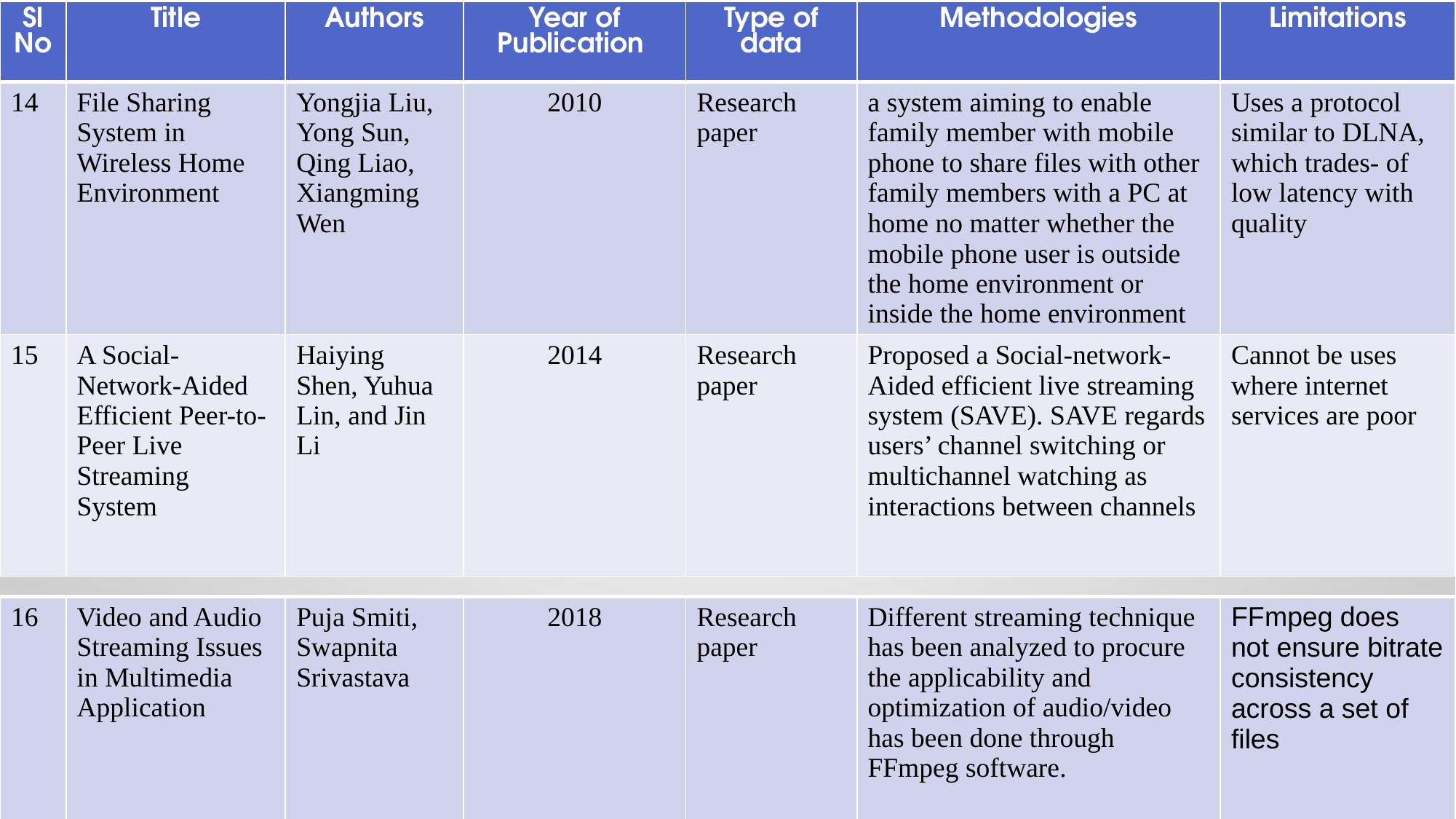

| Sl No | Title | Authors | Year of Publication | Type of data | Methodologies | Limitations |
| --- | --- | --- | --- | --- | --- | --- |
| 14 | File Sharing System in Wireless Home Environment | Yongjia Liu, Yong Sun, Qing Liao, Xiangming Wen | 2010 | Research paper | a system aiming to enable family member with mobile phone to share files with other family members with a PC at home no matter whether the mobile phone user is outside the home environment or inside the home environment | Uses a protocol similar to DLNA, which trades- of low latency with quality |
| 15 | A Social-Network-Aided Efficient Peer-to-Peer Live Streaming System | Haiying Shen, Yuhua Lin, and Jin Li | 2014 | Research paper | Proposed a Social-network-Aided efficient live streaming system (SAVE). SAVE regards users’ channel switching or multichannel watching as interactions between channels | Cannot be uses where internet services are poor |
#
| 16 | Video and Audio Streaming Issues in Multimedia Application | Puja Smiti, Swapnita Srivastava | 2018 | Research paper | Different streaming technique has been analyzed to procure the applicability and optimization of audio/video has been done through FFmpeg software. | FFmpeg does not ensure bitrate consistency across a set of files |
| --- | --- | --- | --- | --- | --- | --- |